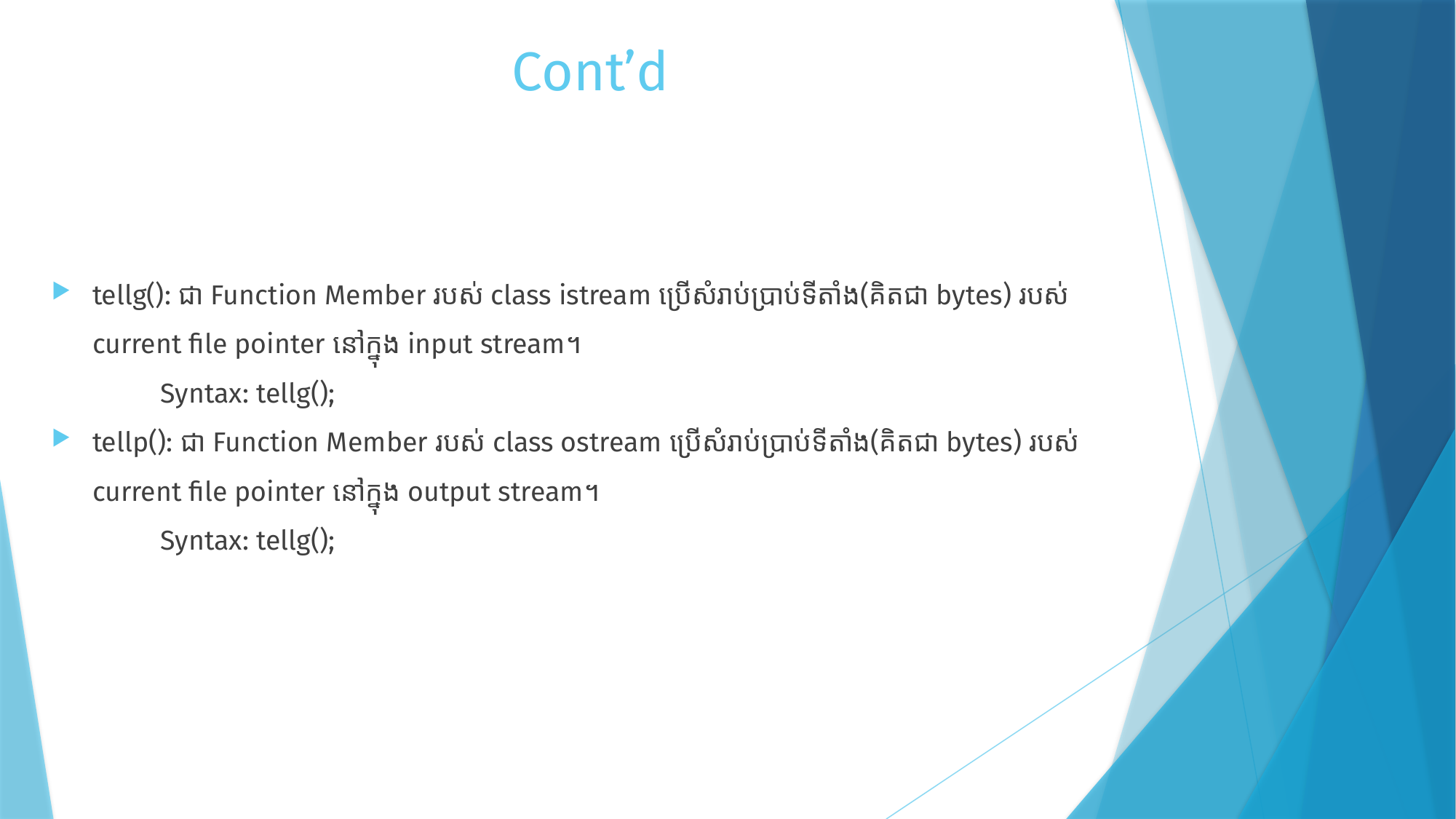

# Cont’d
tellg(): ជា Function Member របស់ class istream ប្រើសំរាប់ប្រាប់ទីតាំង(គិតជា bytes) របស់ current file pointer នៅក្នុង input stream។
	Syntax: tellg();
tellp(): ជា Function Member របស់ class ostream ប្រើសំរាប់ប្រាប់ទីតាំង(គិតជា bytes) របស់ current file pointer នៅក្នុង output stream។
	Syntax: tellg();